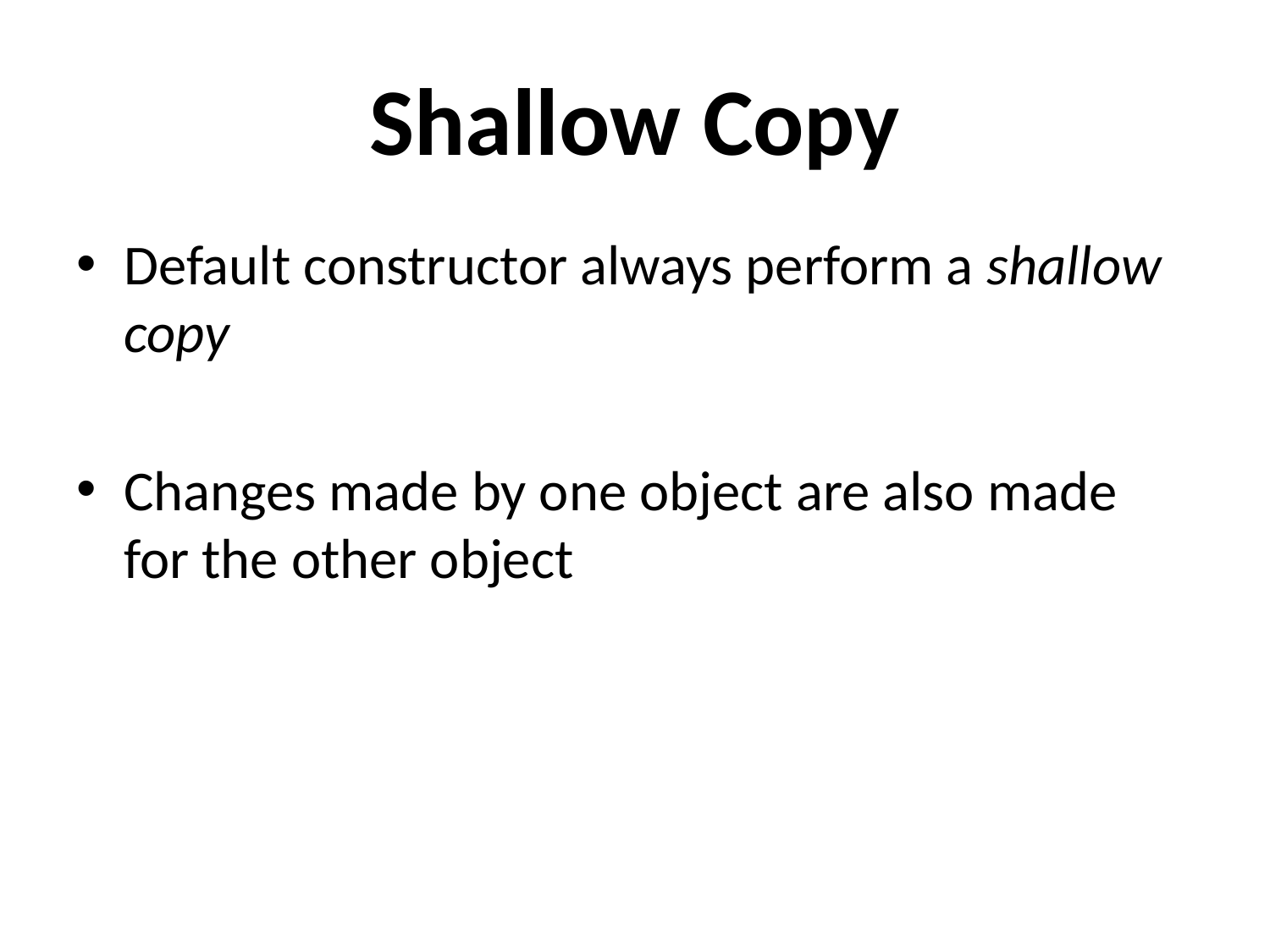

# Shallow Copy
Default constructor always perform a shallow copy

Changes made by one object are also made for the other object